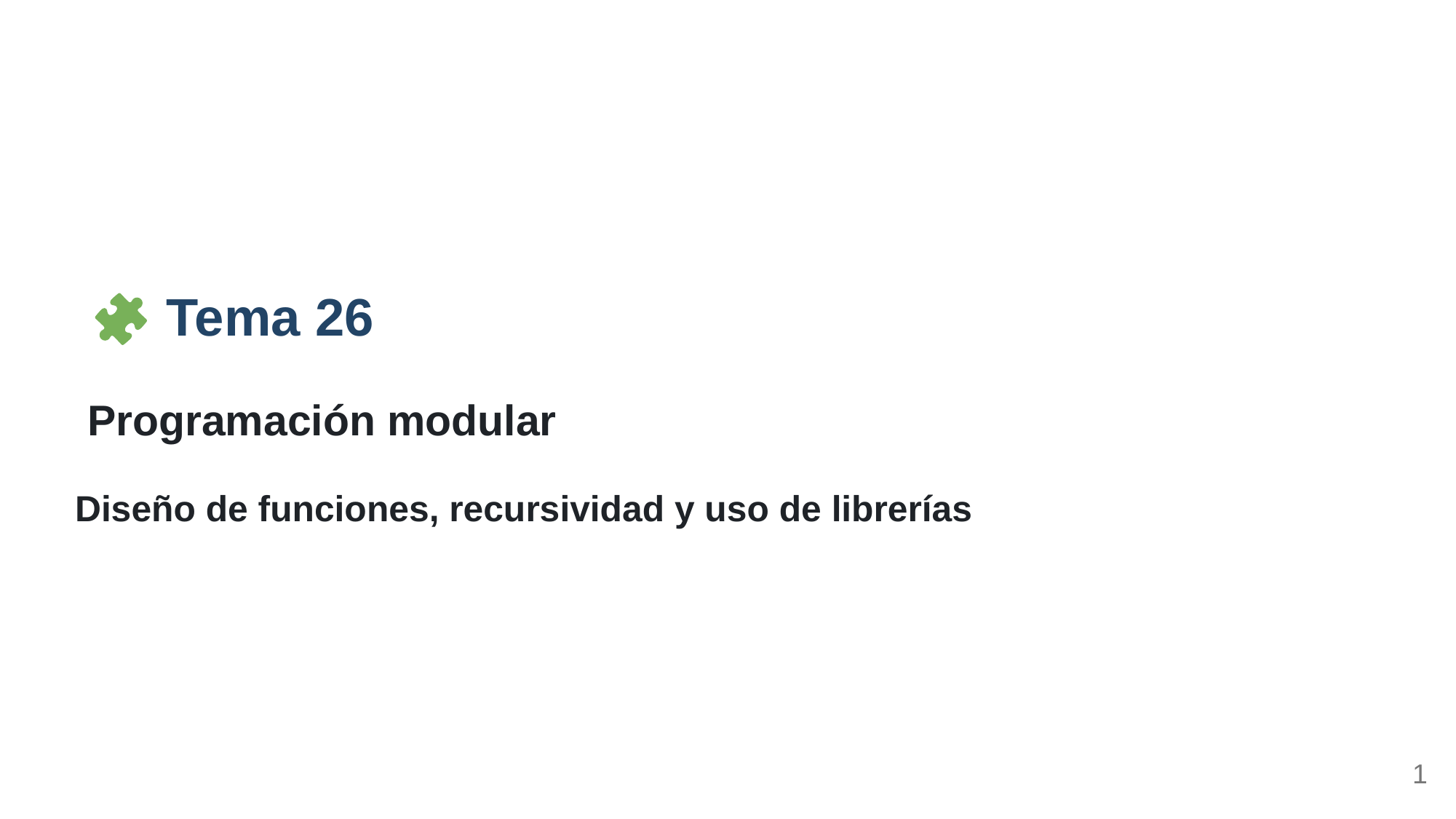

Tema 26

Programación modular
Diseño de funciones, recursividad y uso de librerías
1